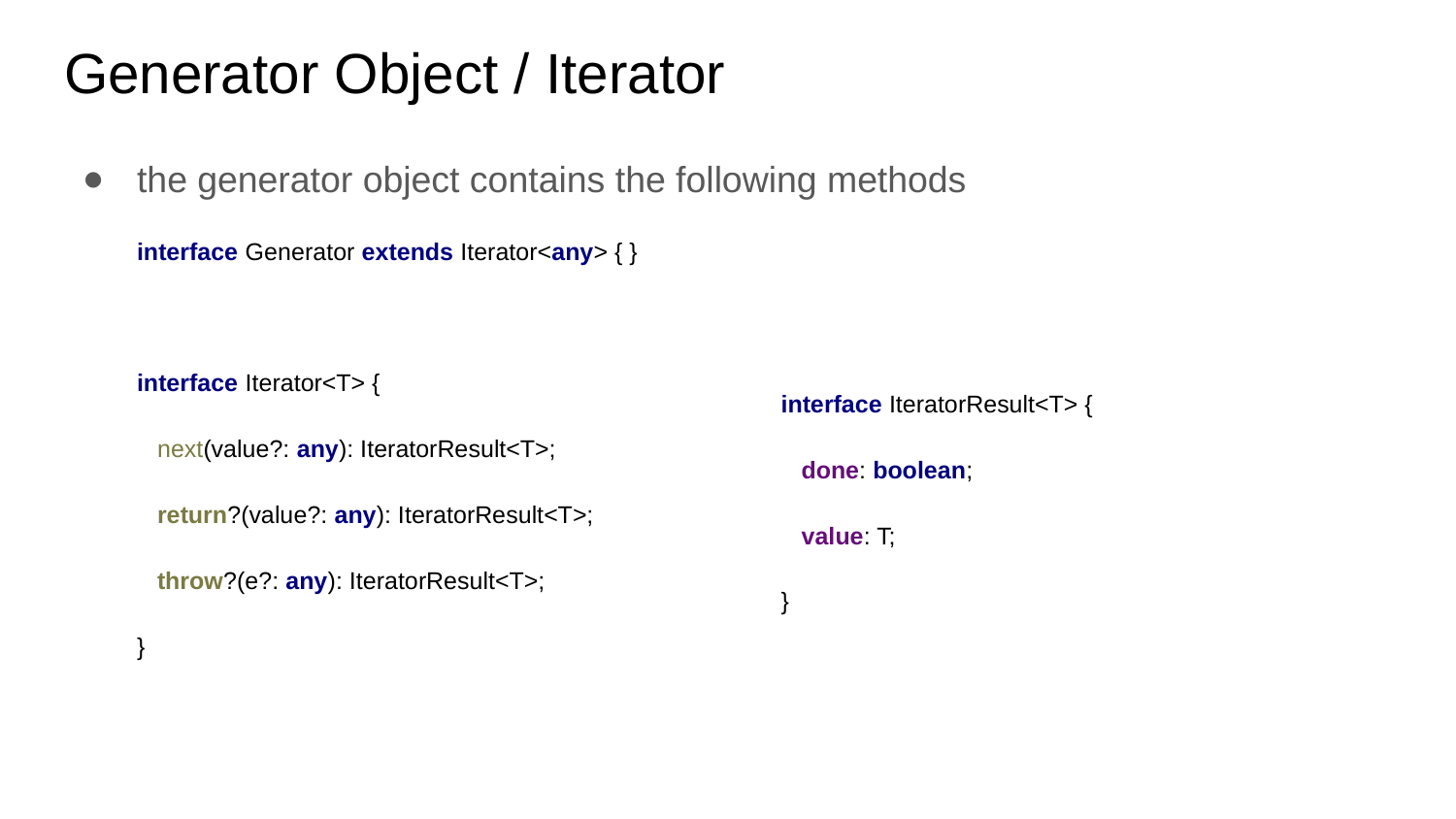

# Generator Object / Iterator
the generator object contains the following methods
interface Generator extends Iterator<any> { }

interface Iterator<T> {
   next(value?: any): IteratorResult<T>;
   return?(value?: any): IteratorResult<T>;
   throw?(e?: any): IteratorResult<T>;
}

interface IteratorResult<T> {
   done: boolean;
   value: T;
}